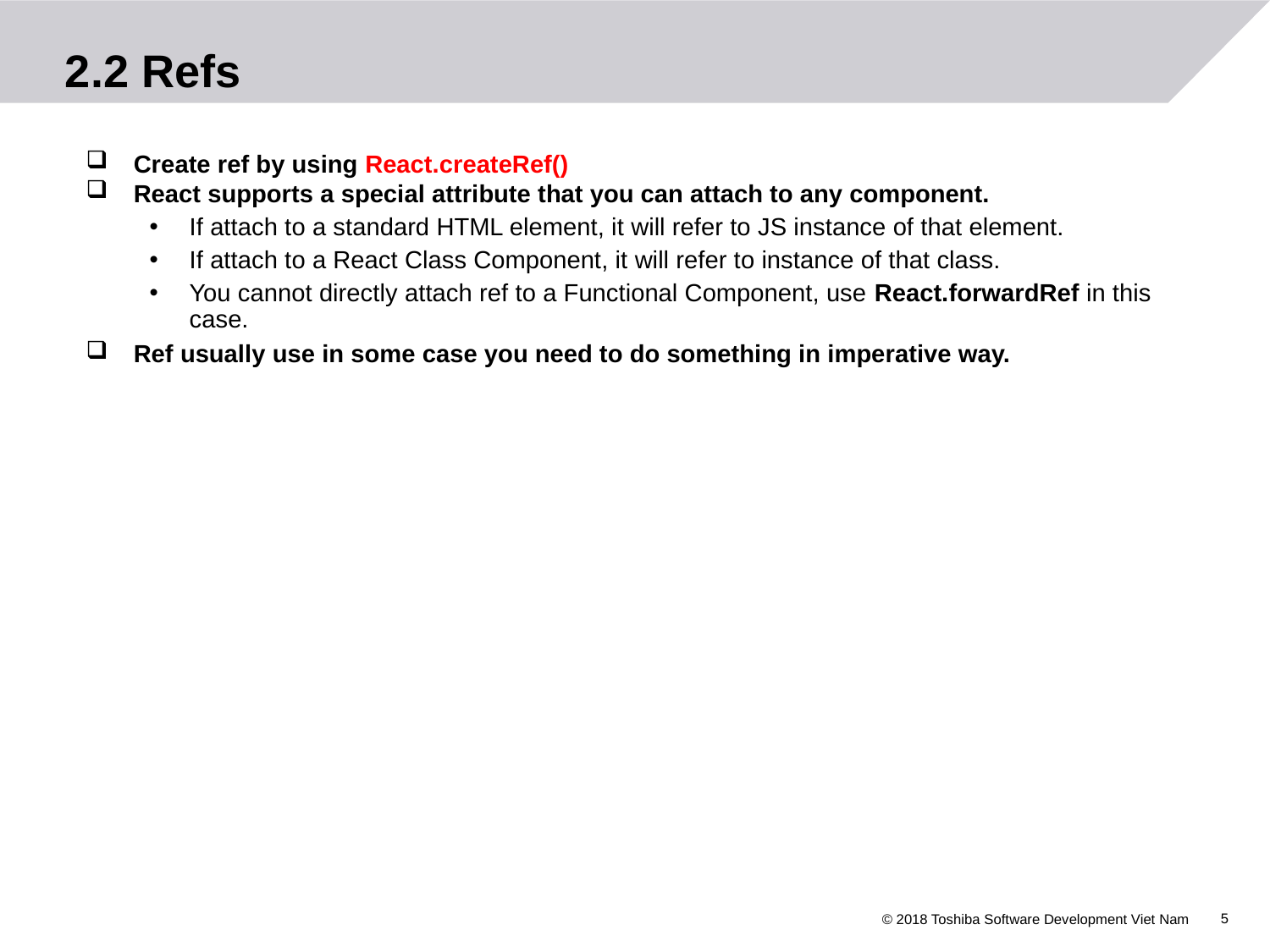

2.2 Refs
Create ref by using React.createRef()
React supports a special attribute that you can attach to any component.
If attach to a standard HTML element, it will refer to JS instance of that element.
If attach to a React Class Component, it will refer to instance of that class.
You cannot directly attach ref to a Functional Component, use React.forwardRef in this case.
Ref usually use in some case you need to do something in imperative way.